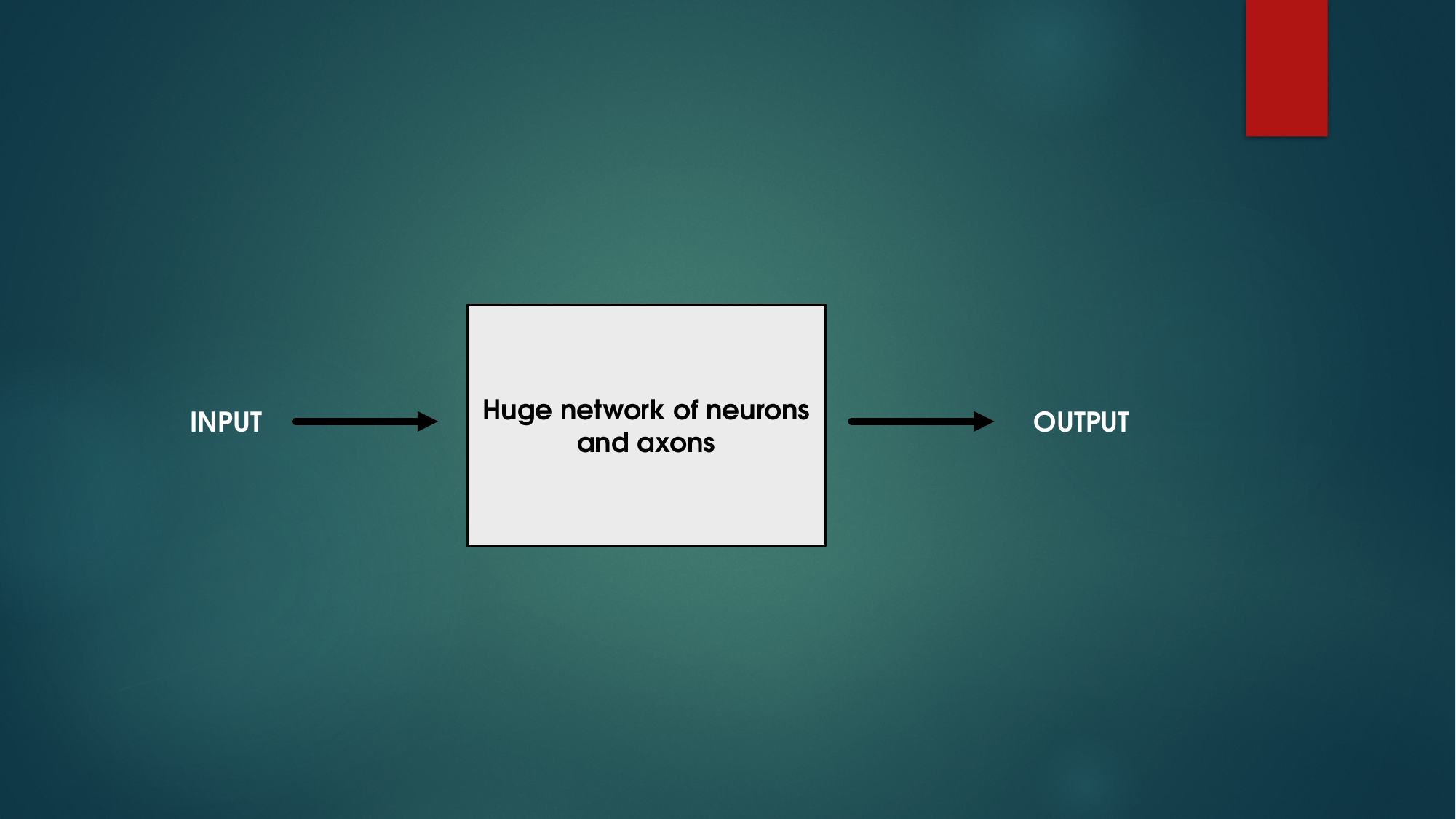

Huge network of neurons and axons
INPUT
OUTPUT